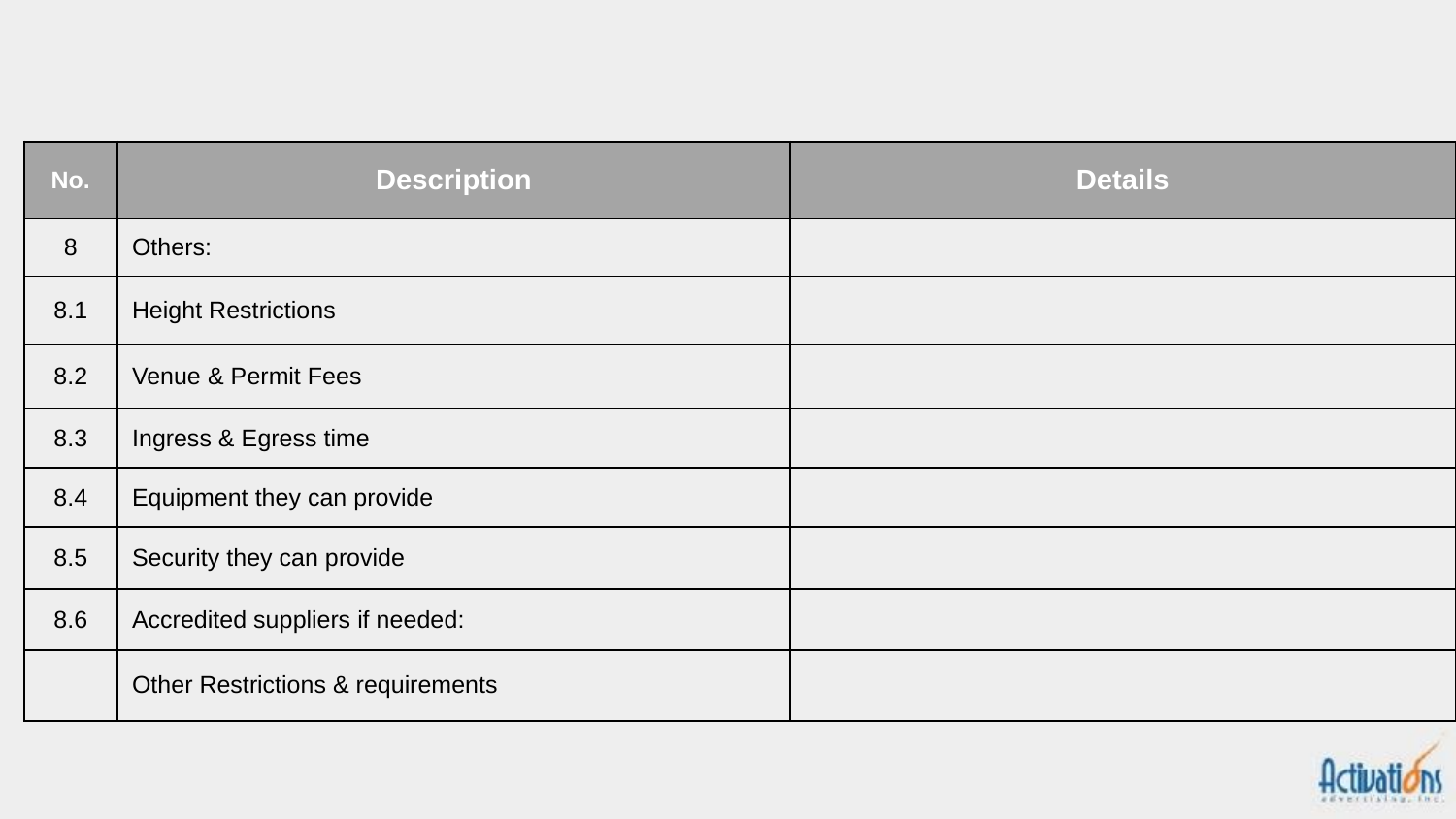

| No. | Description | Details |
| --- | --- | --- |
| 8 | Others: |  |
| 8.1 | Height Restrictions |  |
| 8.2 | Venue & Permit Fees |  |
| 8.3 | Ingress & Egress time |  |
| 8.4 | Equipment they can provide |  |
| 8.5 | Security they can provide |  |
| 8.6 | Accredited suppliers if needed: |  |
|  | Other Restrictions & requirements |  |